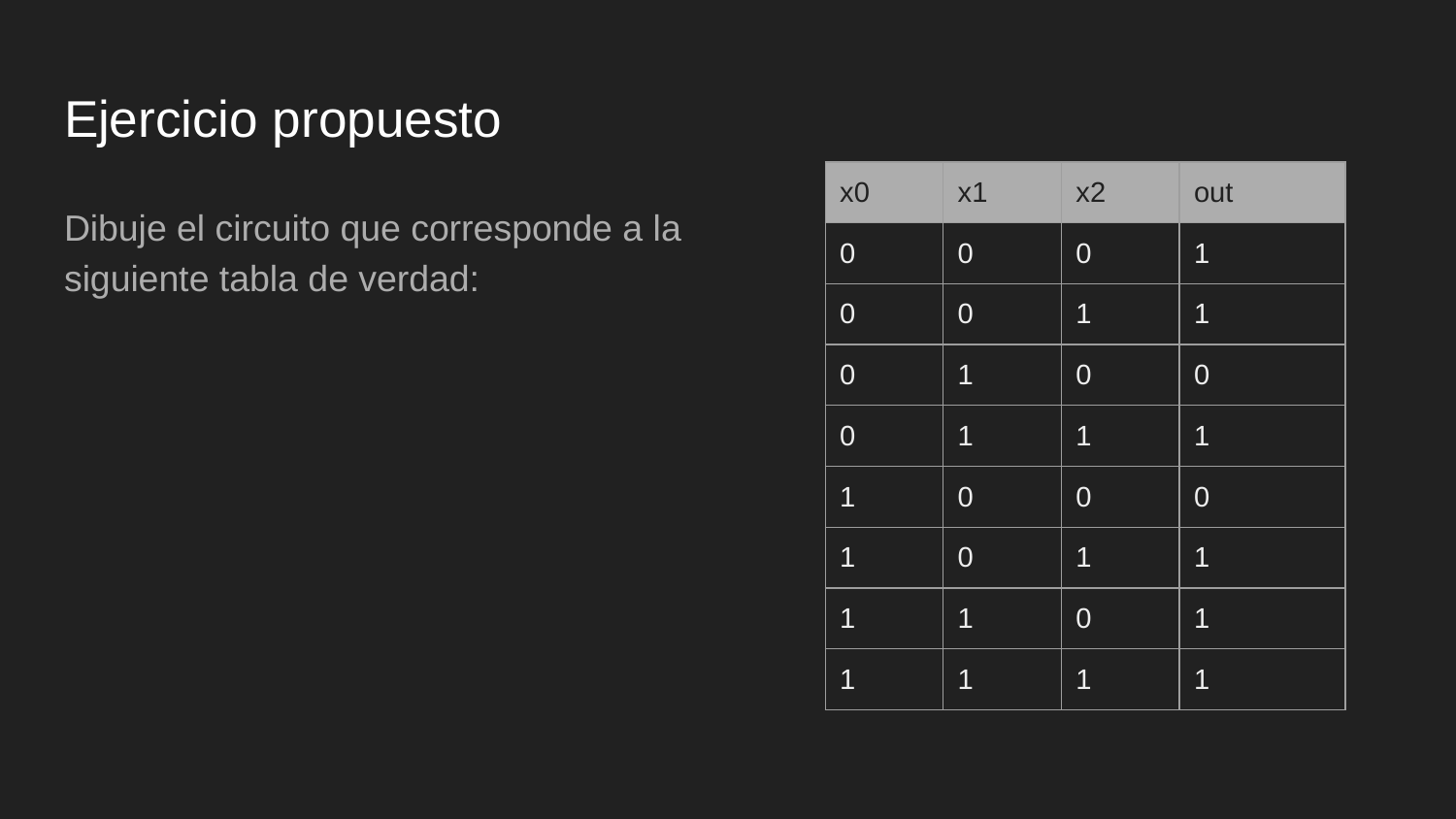

# Ejercicio propuesto
| x0 | x1 | x2 | out |
| --- | --- | --- | --- |
| 0 | 0 | 0 | 1 |
| 0 | 0 | 1 | 1 |
| 0 | 1 | 0 | 0 |
| 0 | 1 | 1 | 1 |
| 1 | 0 | 0 | 0 |
| 1 | 0 | 1 | 1 |
| 1 | 1 | 0 | 1 |
| 1 | 1 | 1 | 1 |
Dibuje el circuito que corresponde a la siguiente tabla de verdad: